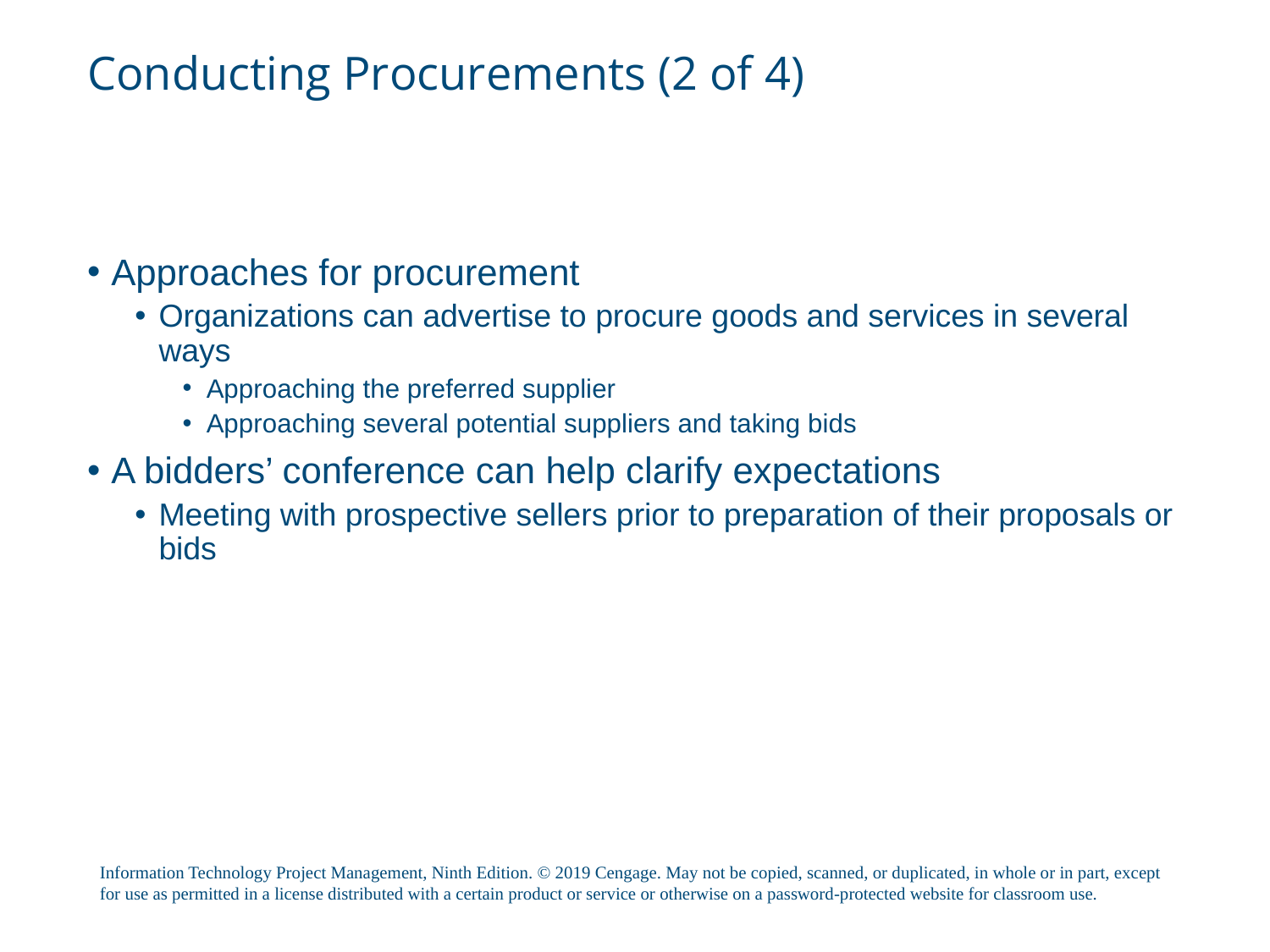

# Conducting Procurements (2 of 4)
Approaches for procurement
Organizations can advertise to procure goods and services in several ways
Approaching the preferred supplier
Approaching several potential suppliers and taking bids
A bidders’ conference can help clarify expectations
Meeting with prospective sellers prior to preparation of their proposals or bids

Information Technology Project Management, Ninth Edition. © 2019 Cengage. May not be copied, scanned, or duplicated, in whole or in part, except for use as permitted in a license distributed with a certain product or service or otherwise on a password-protected website for classroom use.